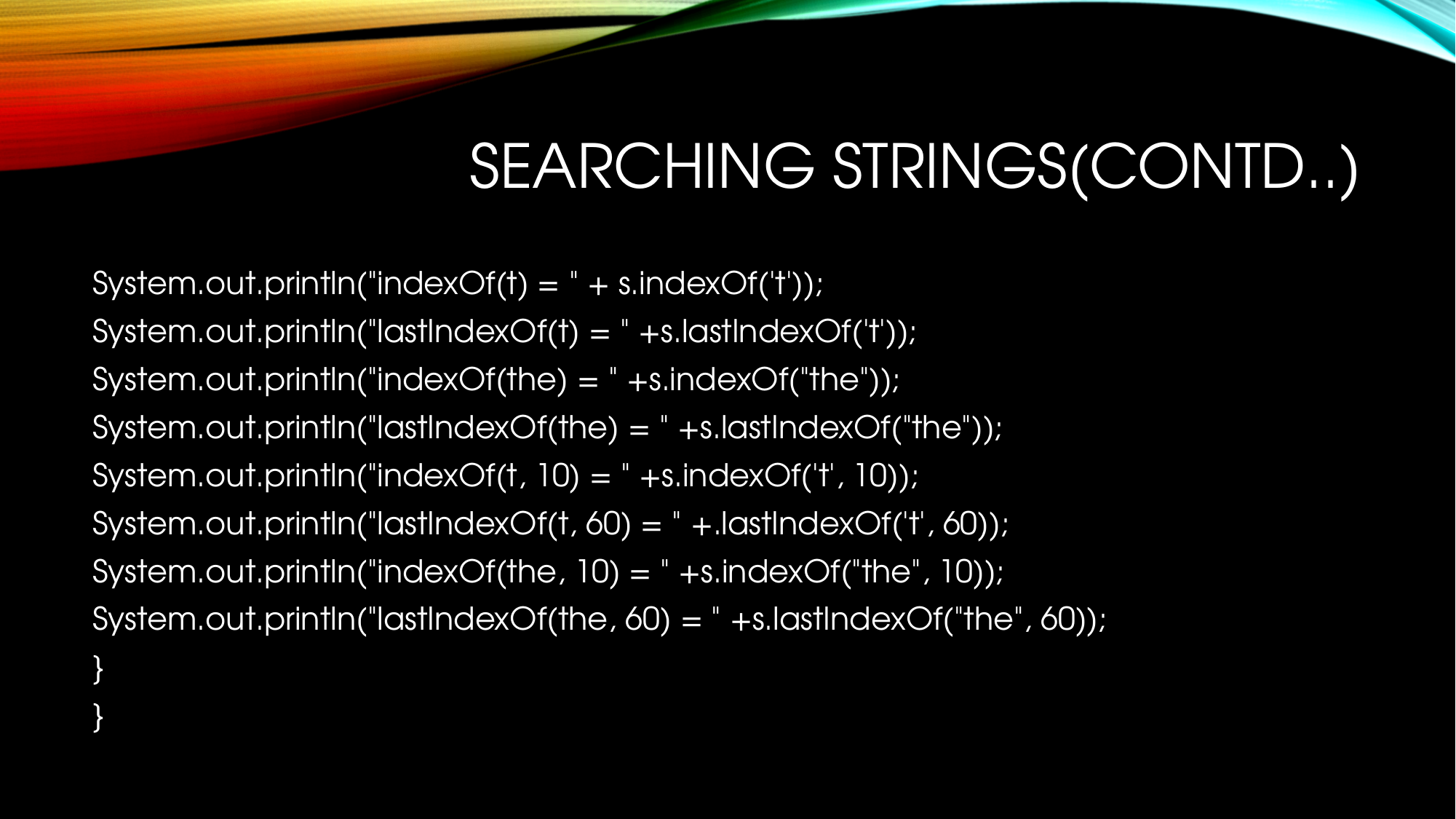

# Searching strings(contd..)
System.out.println("indexOf(t) = " + s.indexOf('t'));
System.out.println("lastIndexOf(t) = " +s.lastIndexOf('t'));
System.out.println("indexOf(the) = " +s.indexOf("the"));
System.out.println("lastIndexOf(the) = " +s.lastIndexOf("the"));
System.out.println("indexOf(t, 10) = " +s.indexOf('t', 10));
System.out.println("lastIndexOf(t, 60) = " +.lastIndexOf('t', 60));
System.out.println("indexOf(the, 10) = " +s.indexOf("the", 10));
System.out.println("lastIndexOf(the, 60) = " +s.lastIndexOf("the", 60));
}
}